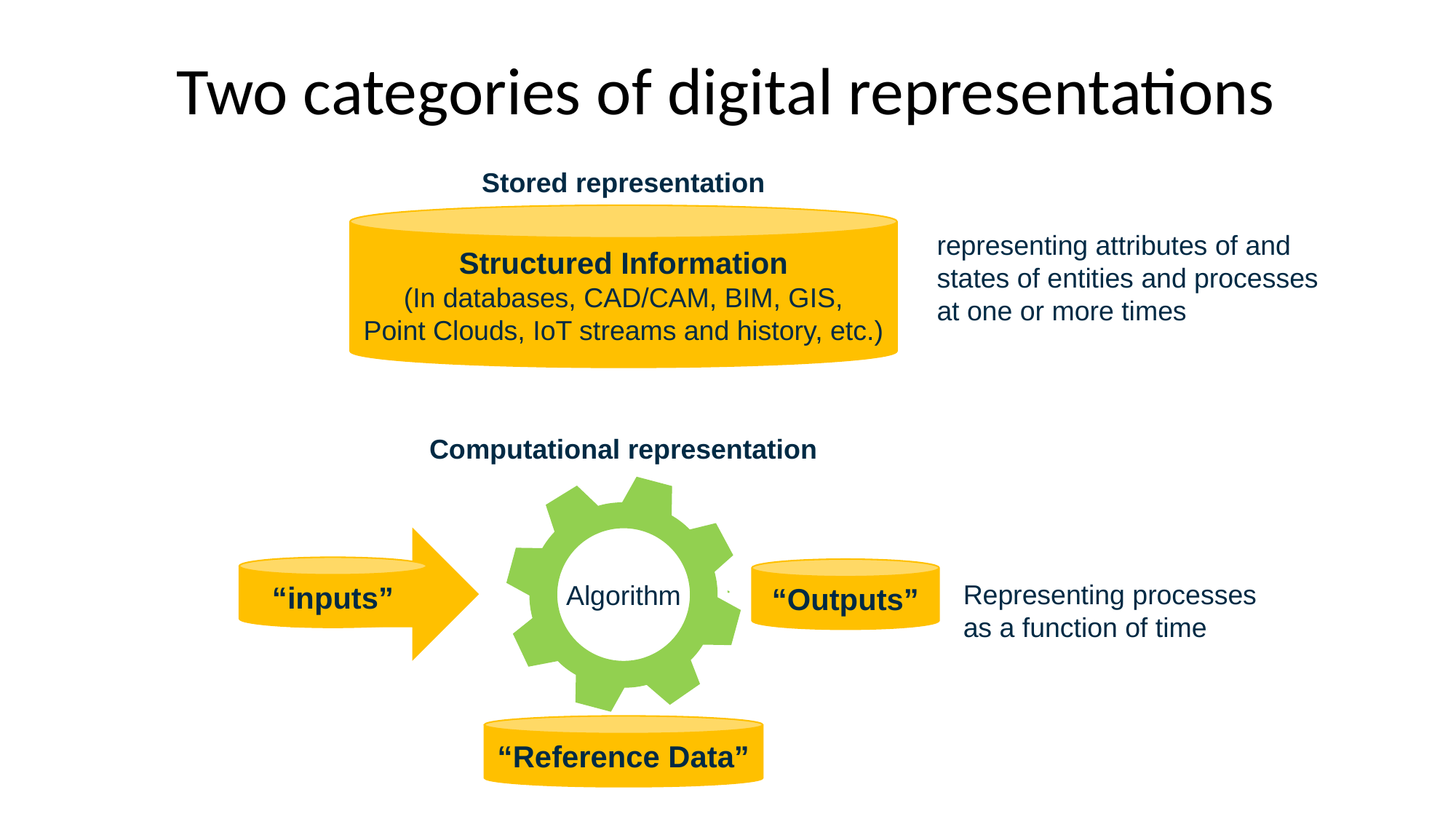

# Two categories of digital representations
Stored representation
Structured Information
(In databases, CAD/CAM, BIM, GIS,
Point Clouds, IoT streams and history, etc.)
representing attributes of and states of entities and processes at one or more times
Computational representation
Algorithm

“inputs”
“Outputs”
Representing processes as a function of time
“Reference Data”